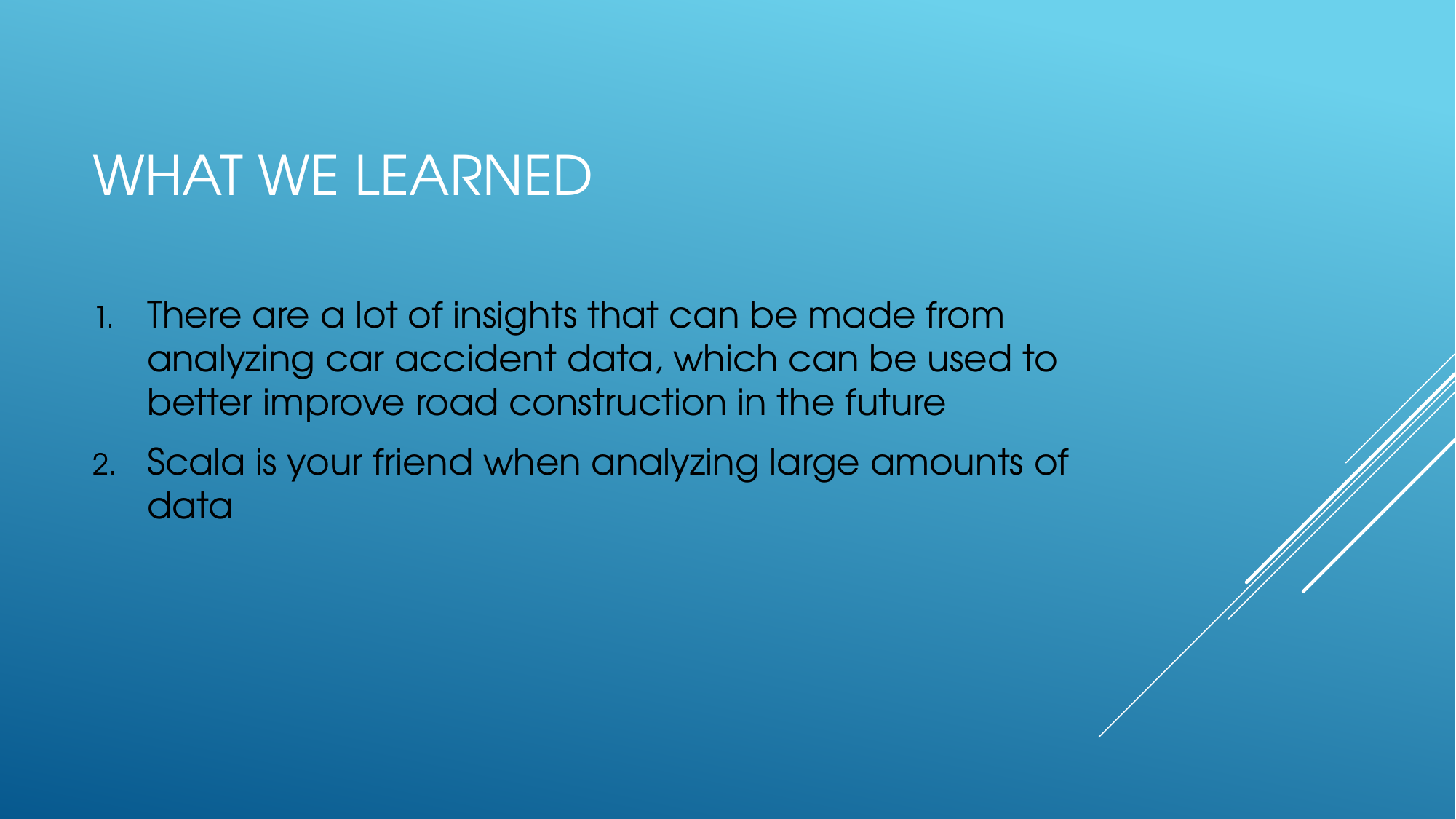

# What we learned
There are a lot of insights that can be made from analyzing car accident data, which can be used to better improve road construction in the future
Scala is your friend when analyzing large amounts of data